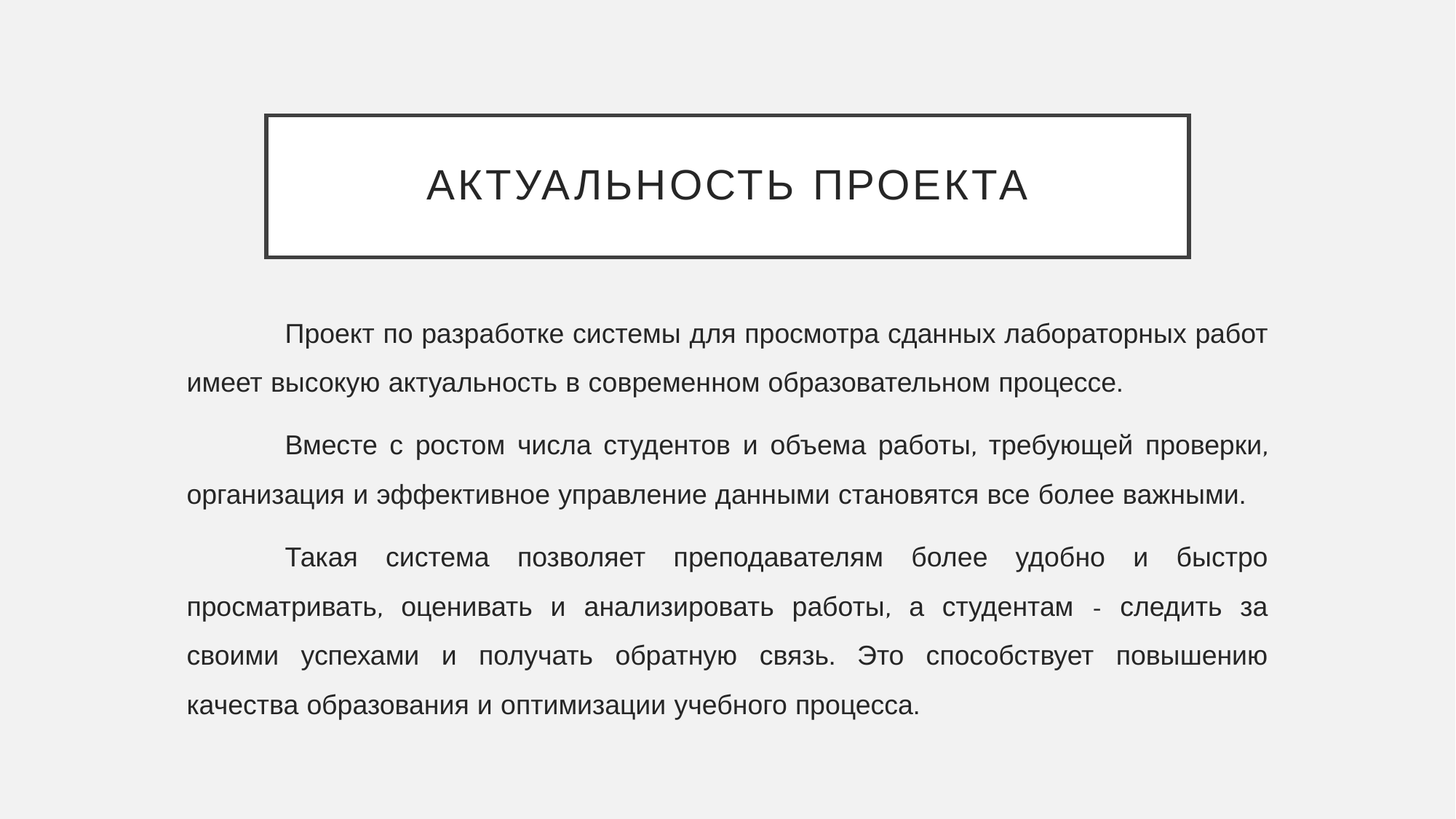

# Актуальность проекта
	Проект по разработке системы для просмотра сданных лабораторных работ имеет высокую актуальность в современном образовательном процессе.
	Вместе с ростом числа студентов и объема работы, требующей проверки, организация и эффективное управление данными становятся все более важными.
	Такая система позволяет преподавателям более удобно и быстро просматривать, оценивать и анализировать работы, а студентам - следить за своими успехами и получать обратную связь. Это способствует повышению качества образования и оптимизации учебного процесса.